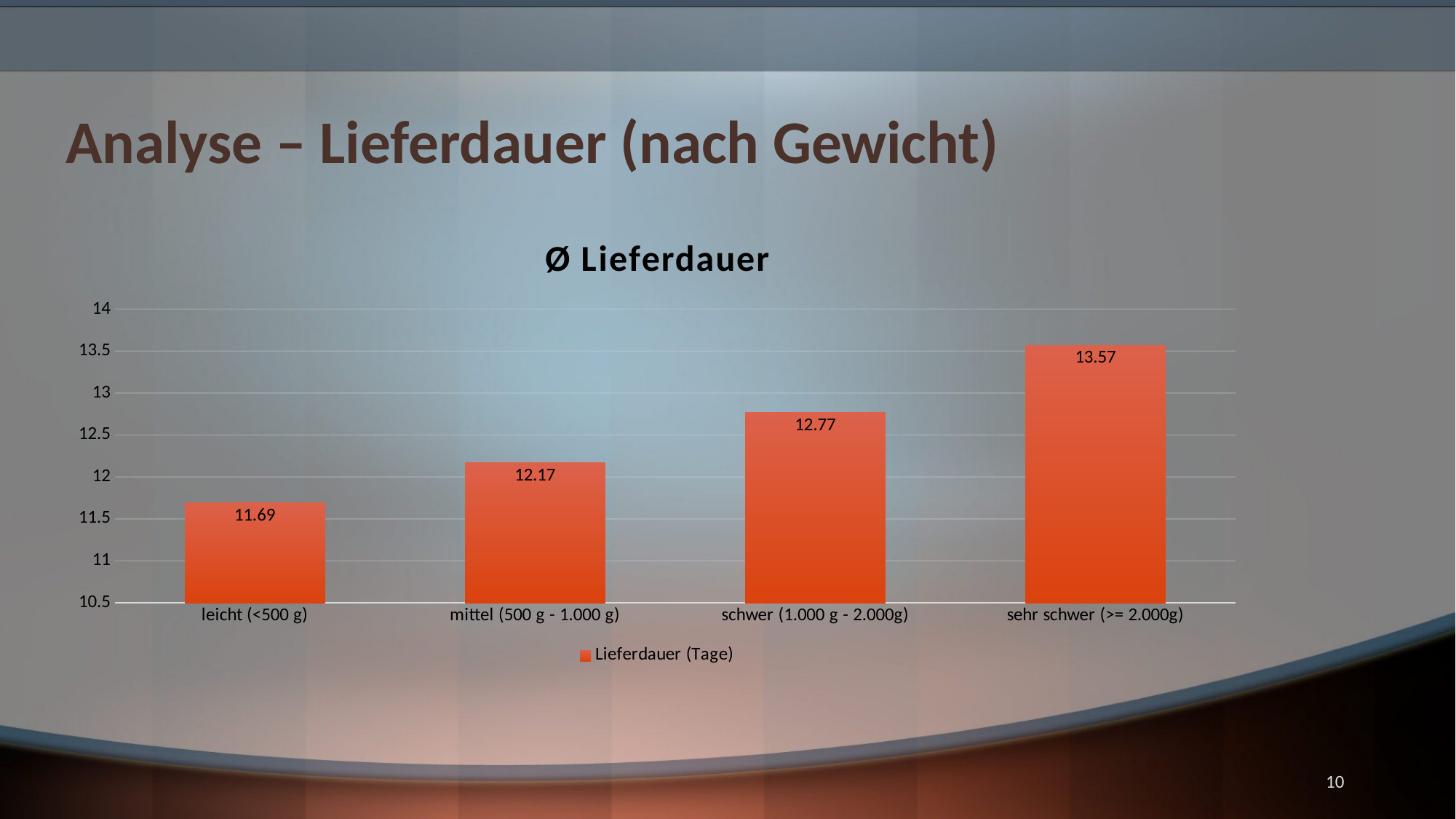

# Analyse – Lieferdauer (nach Gewicht)

### Chart: Ø Lieferdauer

| Category | Lieferdauer (Tage) |
|---|---|
| leicht (<500 g) | 11.69 |
| mittel (500 g - 1.000 g) | 12.17 |
| schwer (1.000 g - 2.000g) | 12.77 |
| sehr schwer (>= 2.000g) | 13.57 |
10